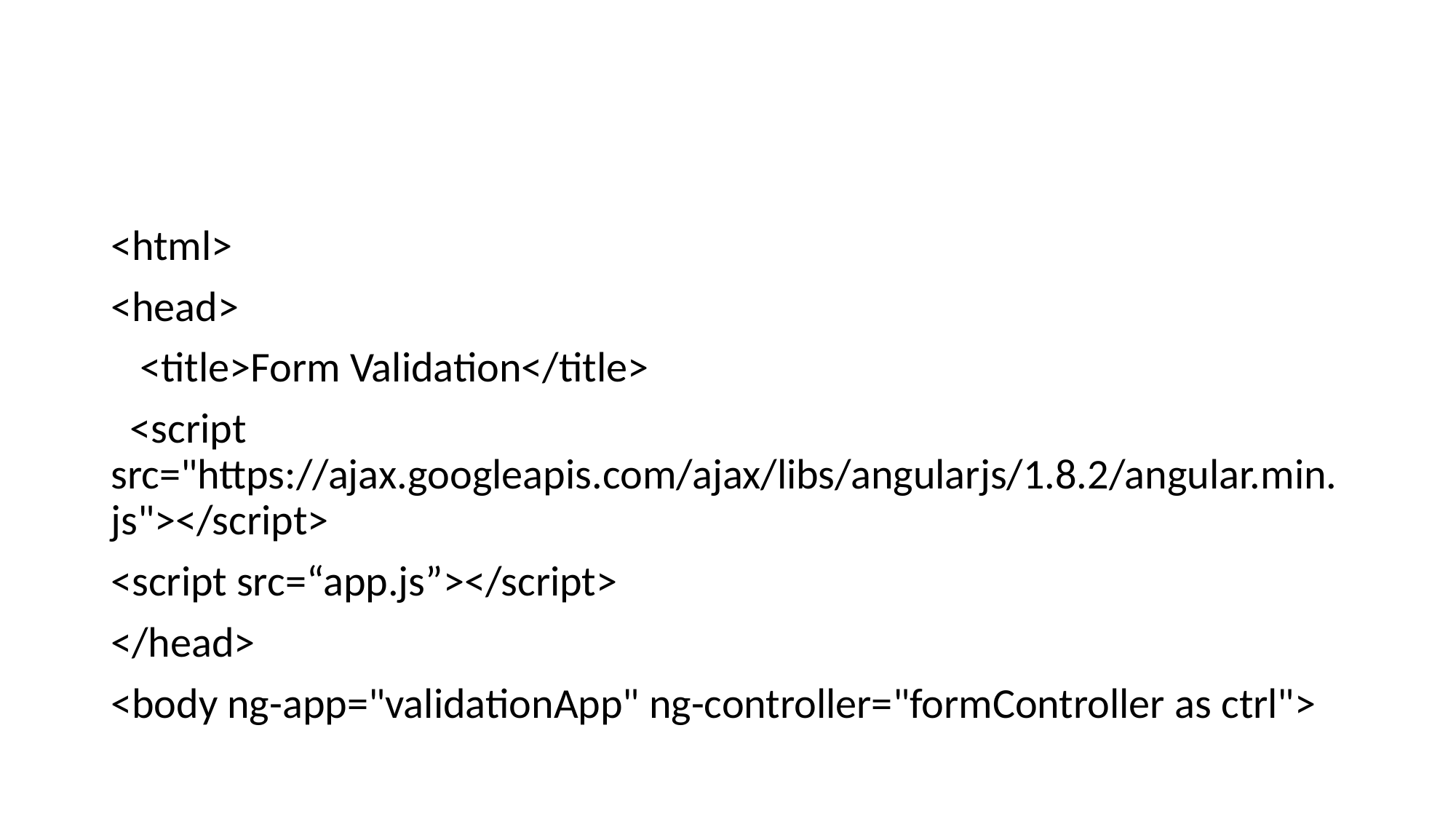

#
<html>
<head>
   <title>Form Validation</title>
  <script src="https://ajax.googleapis.com/ajax/libs/angularjs/1.8.2/angular.min.js"></script>
<script src=“app.js”></script>
</head>
<body ng-app="validationApp" ng-controller="formController as ctrl">